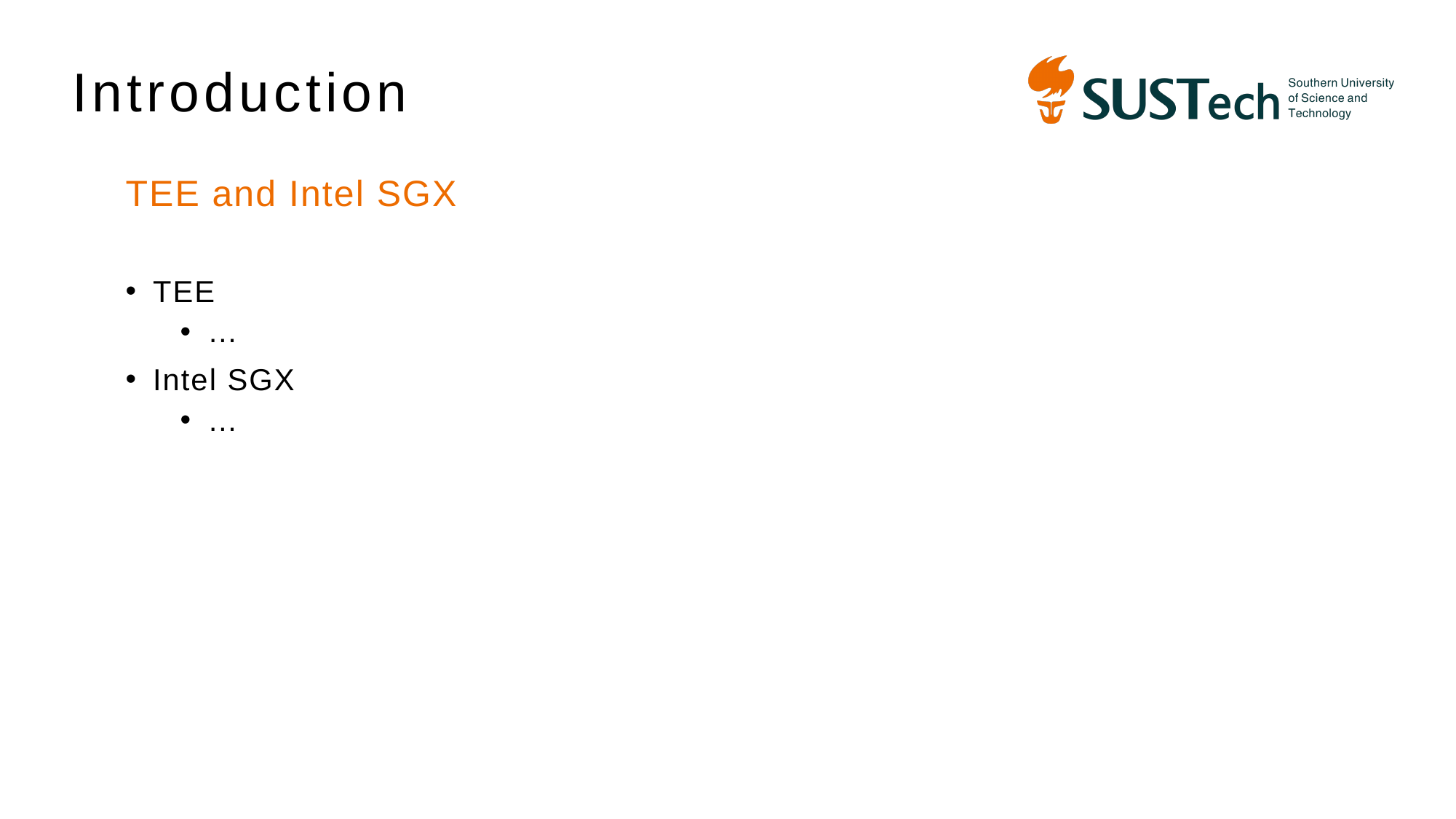

Introduction
TEE and Intel SGX
TEE
…
Intel SGX
…
4